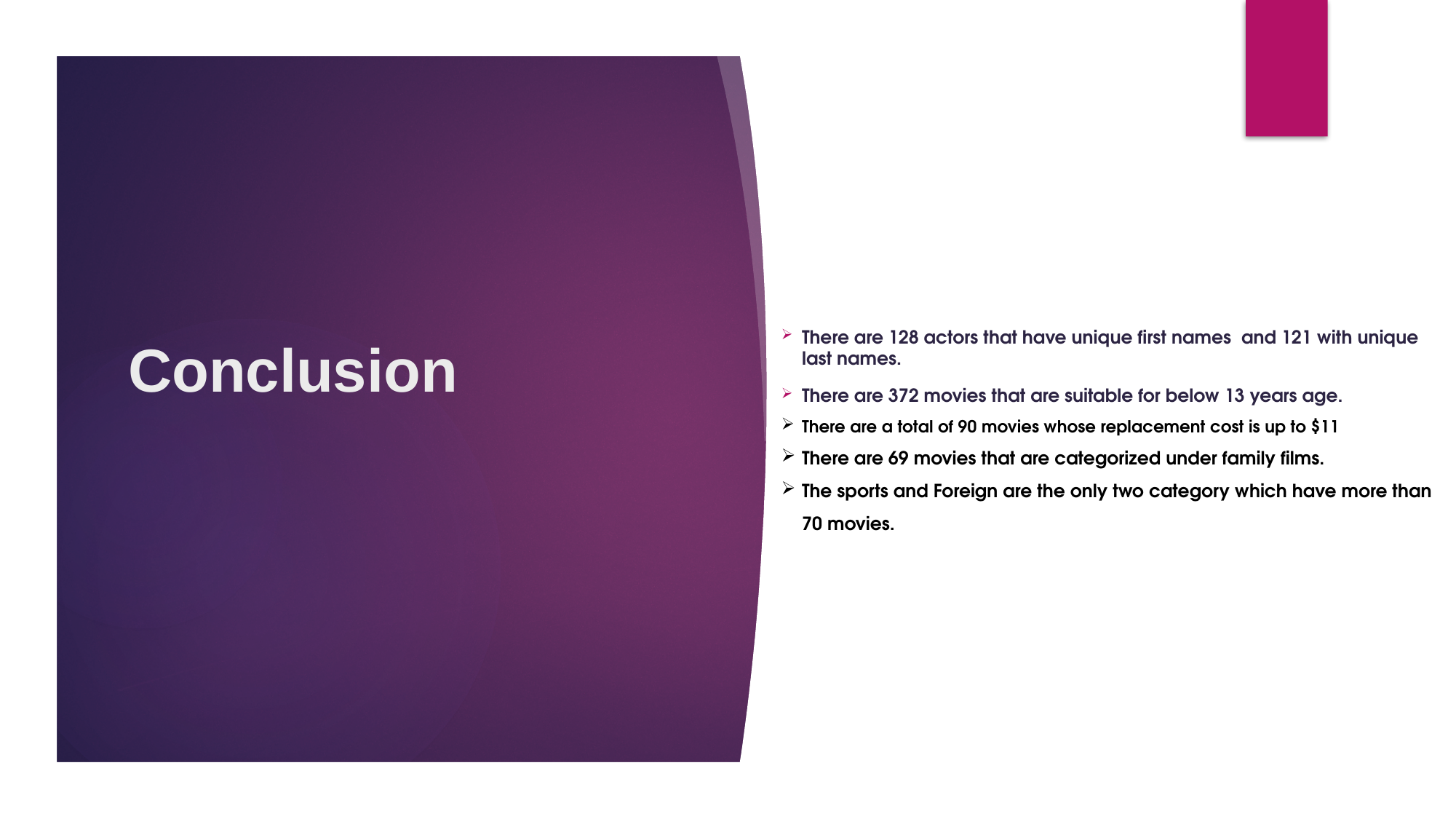

# Conclusion
There are 128 actors that have unique first names  and 121 with unique last names.
There are 372 movies that are suitable for below 13 years age.
There are a total of 90 movies whose replacement cost is up to $11
There are 69 movies that are categorized under family films.
The sports and Foreign are the only two category which have more than 70 movies.